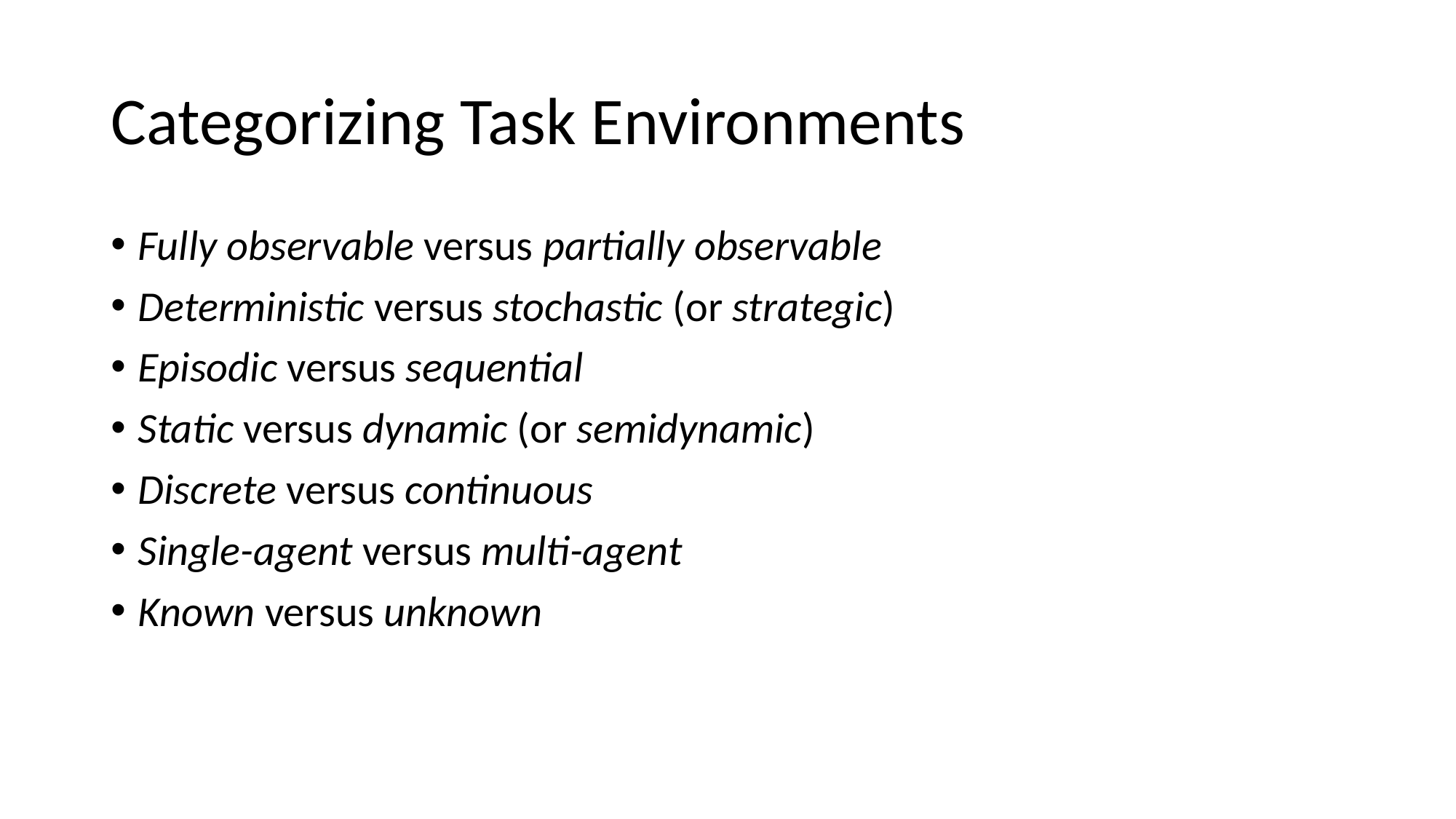

# Categorizing Task Environments
Fully observable versus partially observable
Deterministic versus stochastic (or strategic)
Episodic versus sequential
Static versus dynamic (or semidynamic)
Discrete versus continuous
Single-agent versus multi-agent
Known versus unknown